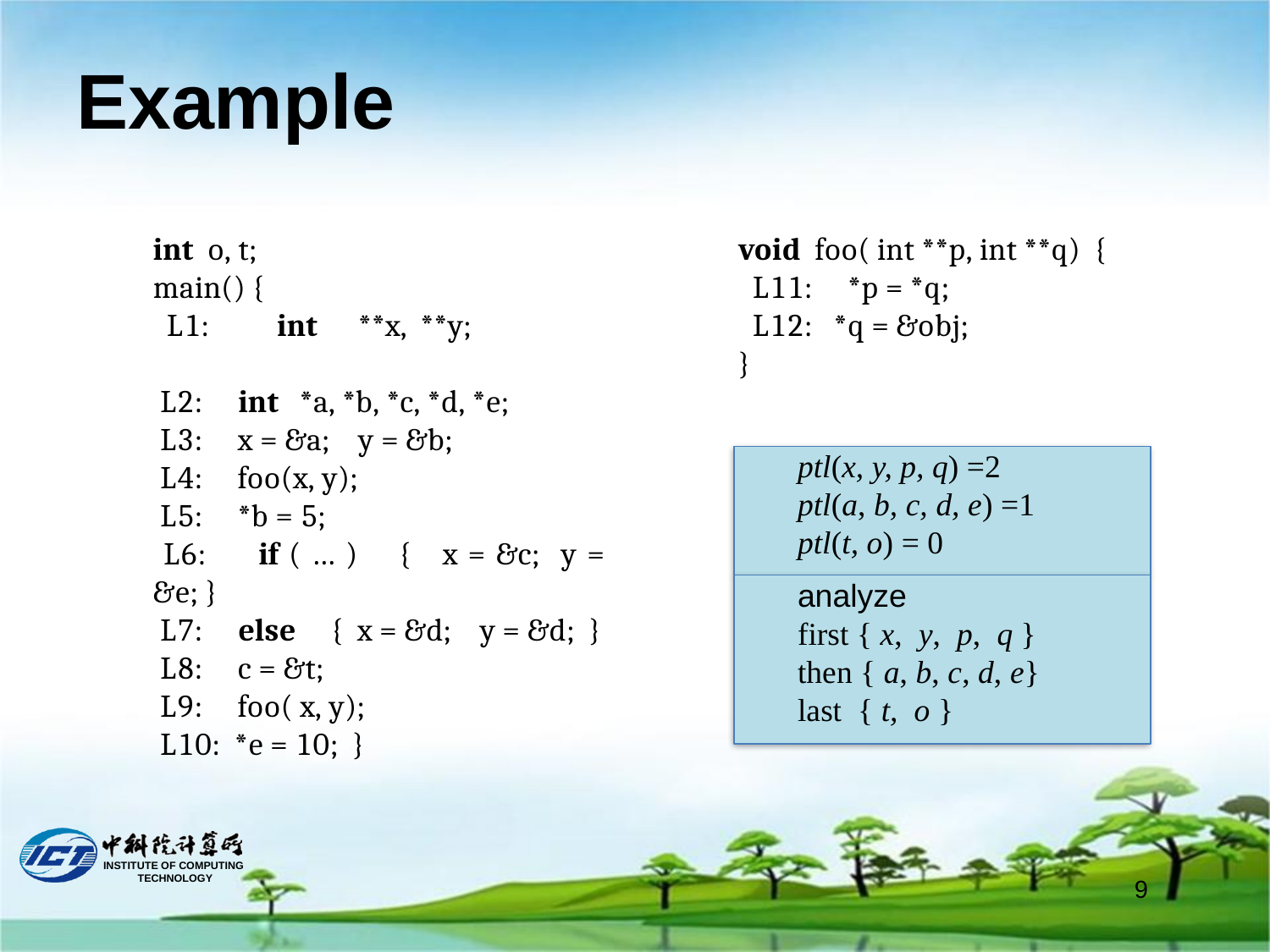

# Example
int  o, t;
main() {
 L1:     int   **x, **y;
 L2:     int   *a, *b, *c, *d, *e;
 L3:     x = &a;    y = &b;
 L4:     foo(x, y);
 L5:     *b = 5;
 L6:     if ( … )    {   x = &c;  y = &e; }
 L7:     else     {  x = &d;    y = &d;  }
 L8:     c = &t;
 L9:     foo( x, y);
 L10:  *e = 10;  }

void  foo( int **p, int **q)  {
  L11:     *p = *q;
  L12:   *q = &obj;
}

ptl(x, y, p, q) =2
ptl(a, b, c, d, e) =1
ptl(t, o) = 0
analyze
first { x,  y,  p,  q }
then { a, b, c, d, e}
last  { t,  o }
9